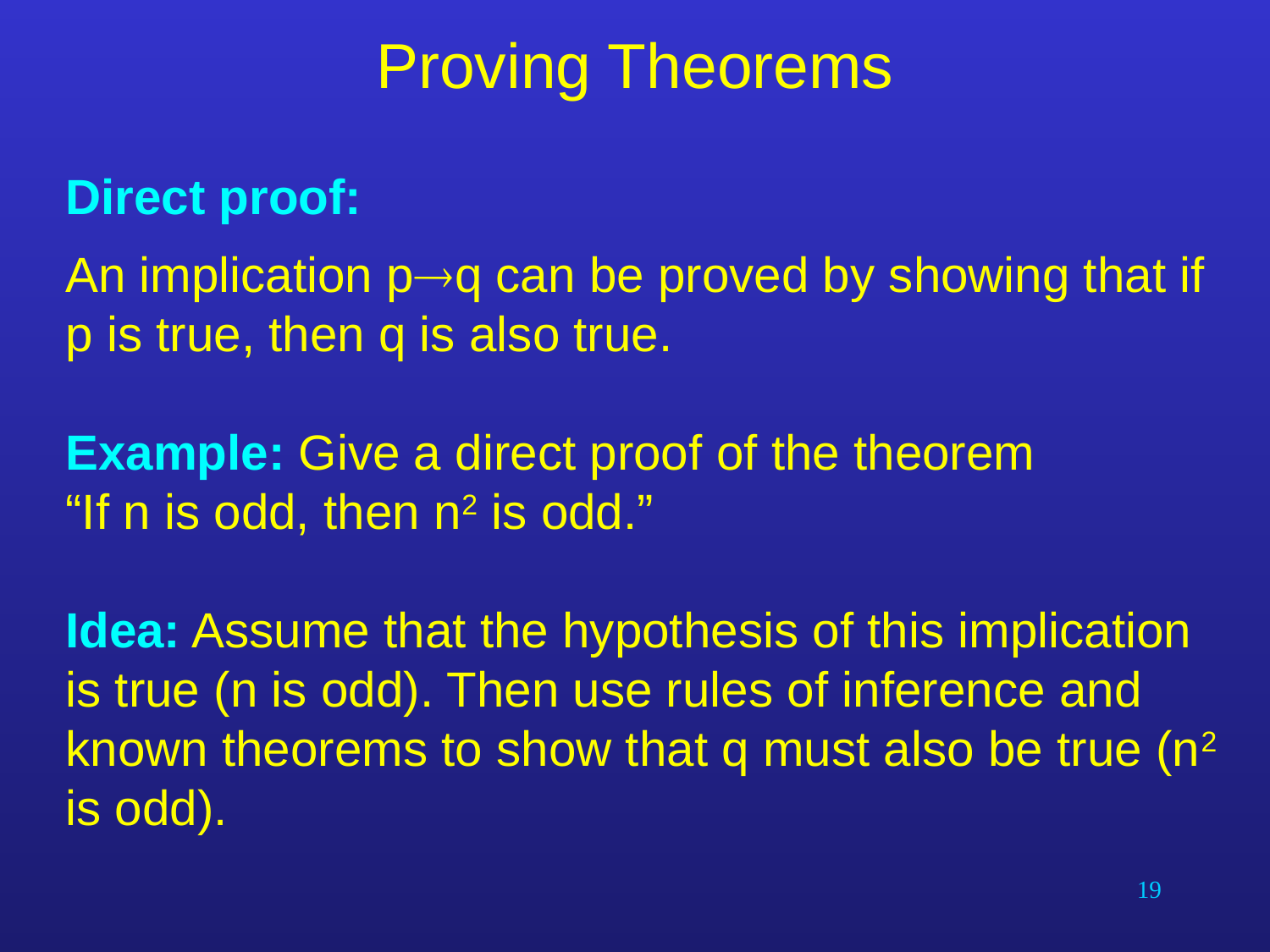

# Proving Theorems
Direct proof:

An implication p→q can be proved by showing that if p is true, then q is also true.

Example: Give a direct proof of the theorem
“If n is odd, then n2 is odd.”

Idea: Assume that the hypothesis of this implication is true (n is odd). Then use rules of inference and known theorems to show that q must also be true (n2 is odd).
19